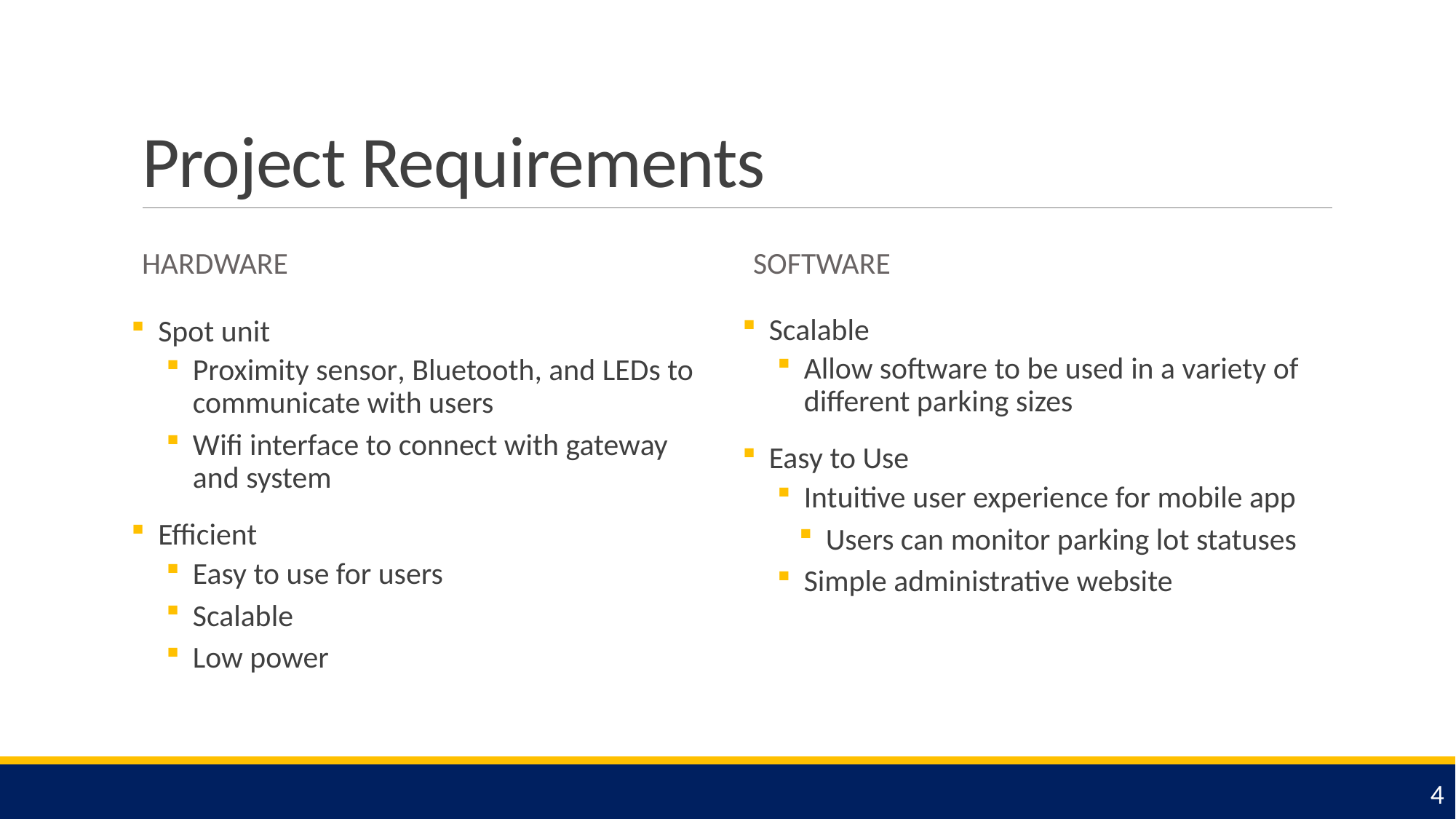

# Project Requirements
Hardware
SoftwarE
Scalable
Allow software to be used in a variety of different parking sizes
Easy to Use
Intuitive user experience for mobile app
Users can monitor parking lot statuses
Simple administrative website

Spot unit
Proximity sensor, Bluetooth, and LEDs to communicate with users
Wifi interface to connect with gateway and system
Efficient
Easy to use for users
Scalable
Low power

4